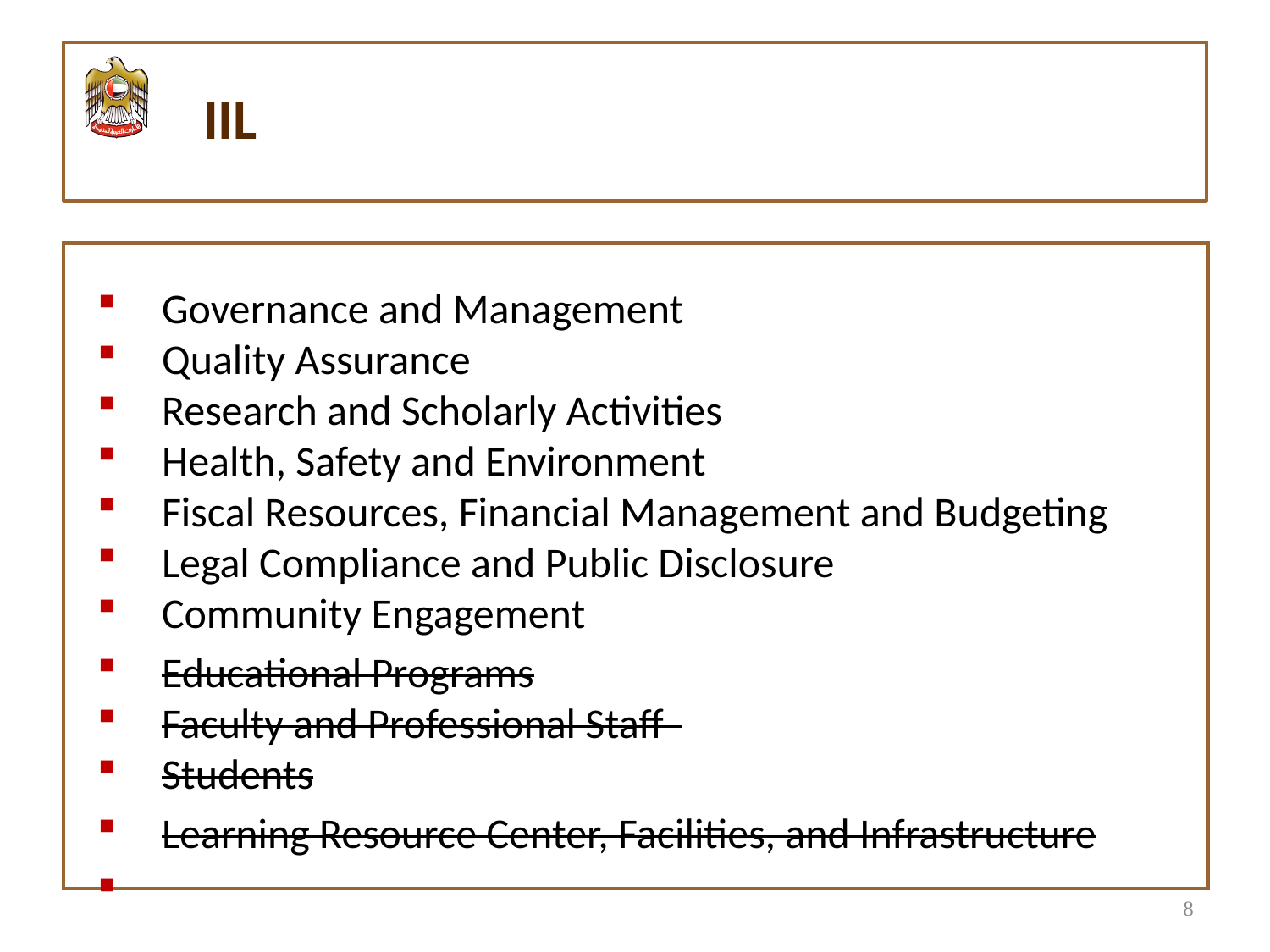

#
IIL
|  |
| --- |
Governance and Management
Quality Assurance
Research and Scholarly Activities
Health, Safety and Environment
Fiscal Resources, Financial Management and Budgeting
Legal Compliance and Public Disclosure
Community Engagement
Educational Programs
Faculty and Professional Staff
Students
Learning Resource Center, Facilities, and Infrastructure

8